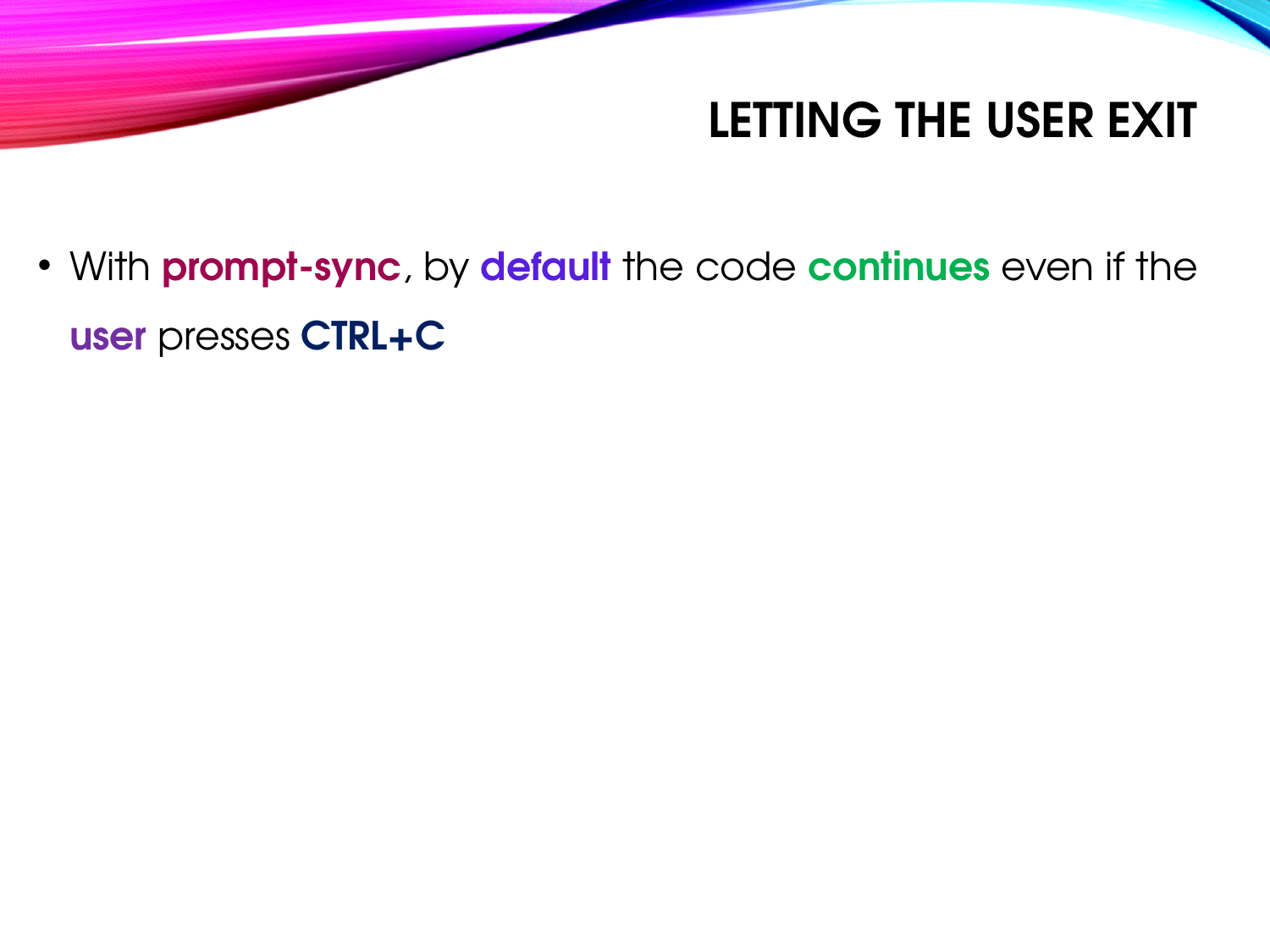

# Letting the user exit
With prompt-sync, by default the code continues even if the user presses CTRL+C